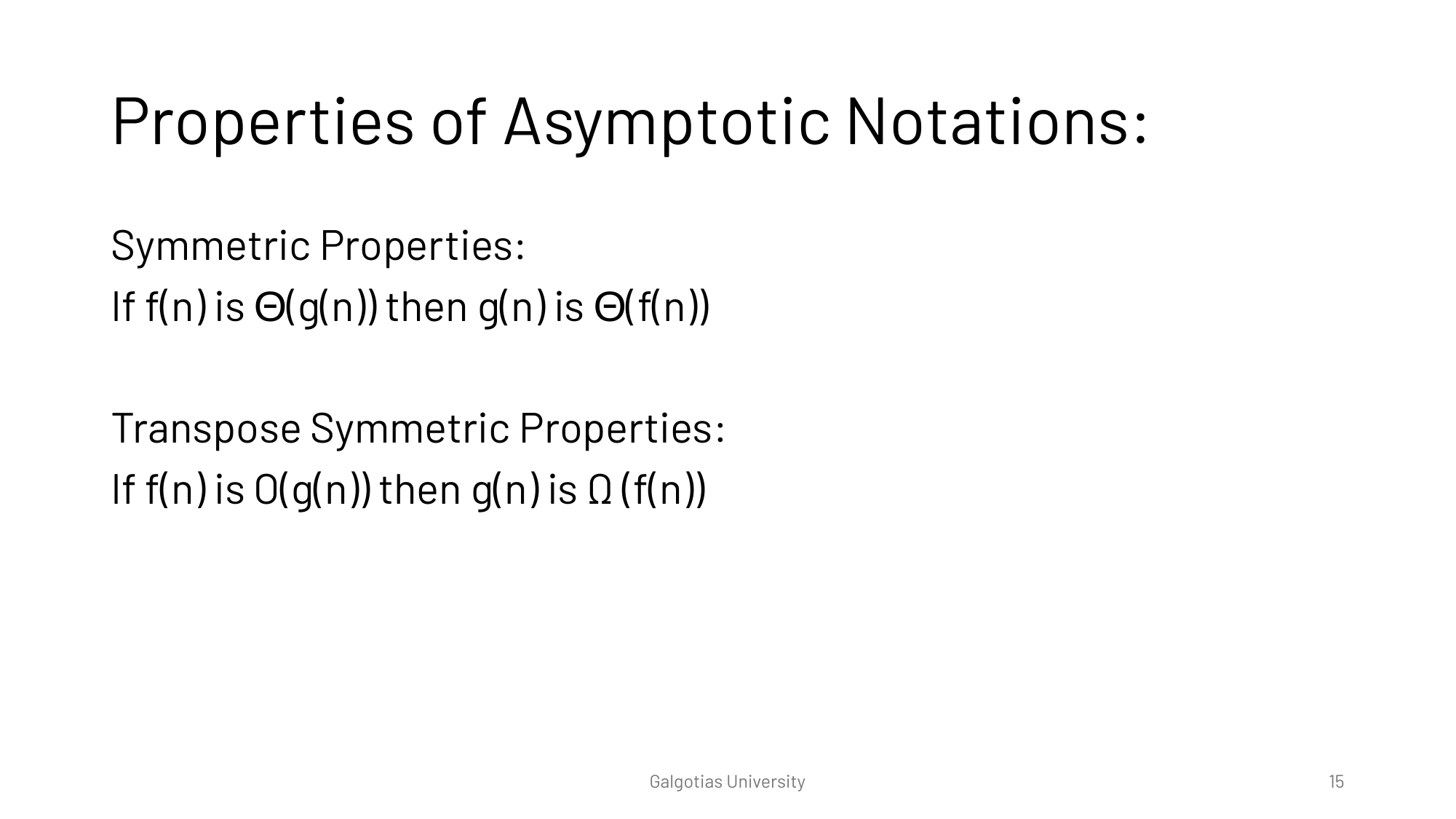

# Properties of Asymptotic Notations:
Symmetric Properties:
If f(n) is Θ(g(n)) then g(n) is Θ(f(n))

Transpose Symmetric Properties:
If f(n) is O(g(n)) then g(n) is Ω (f(n))
Galgotias University
15